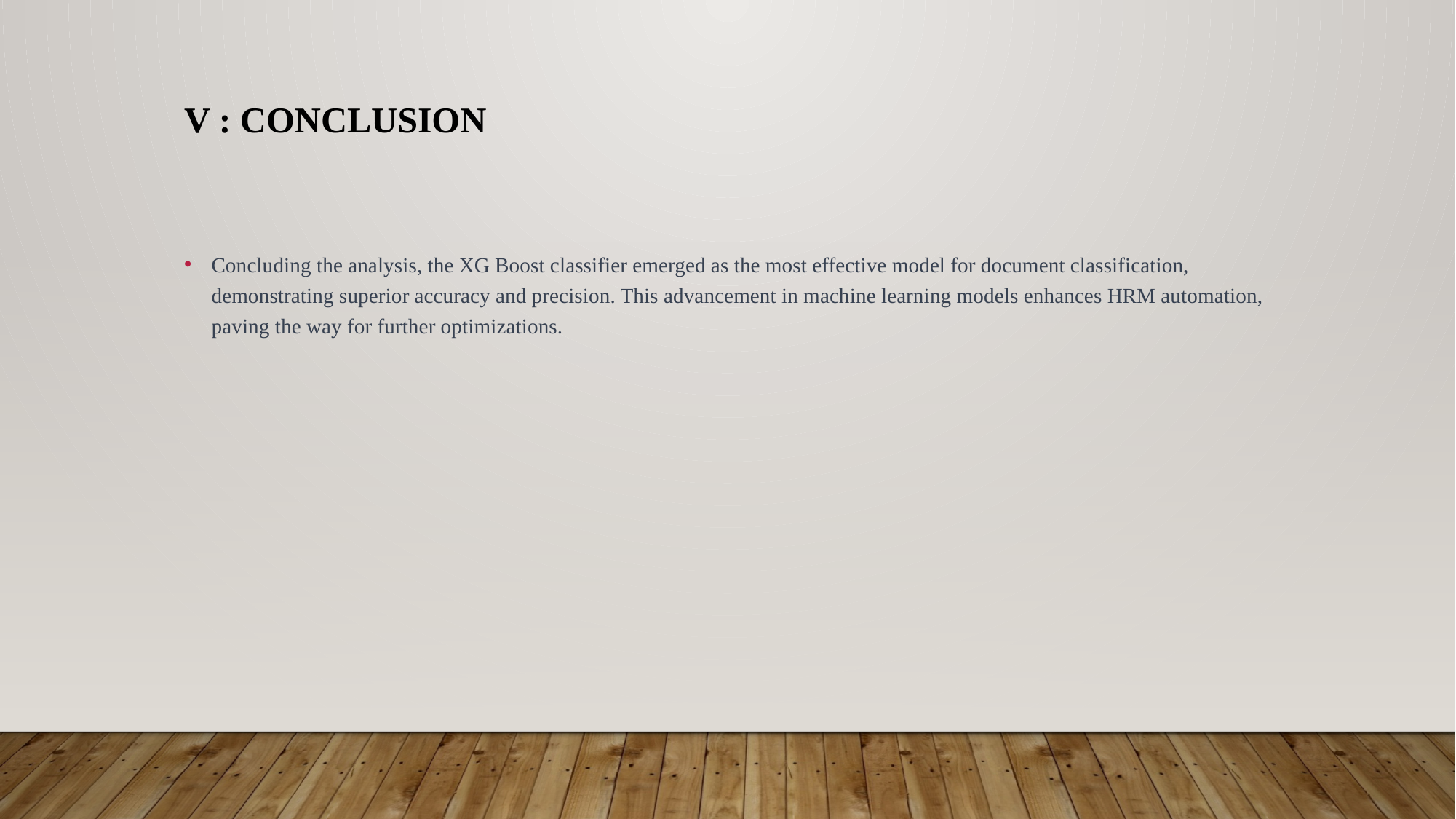

# V : Conclusion
Concluding the analysis, the XG Boost classifier emerged as the most effective model for document classification, demonstrating superior accuracy and precision. This advancement in machine learning models enhances HRM automation, paving the way for further optimizations.